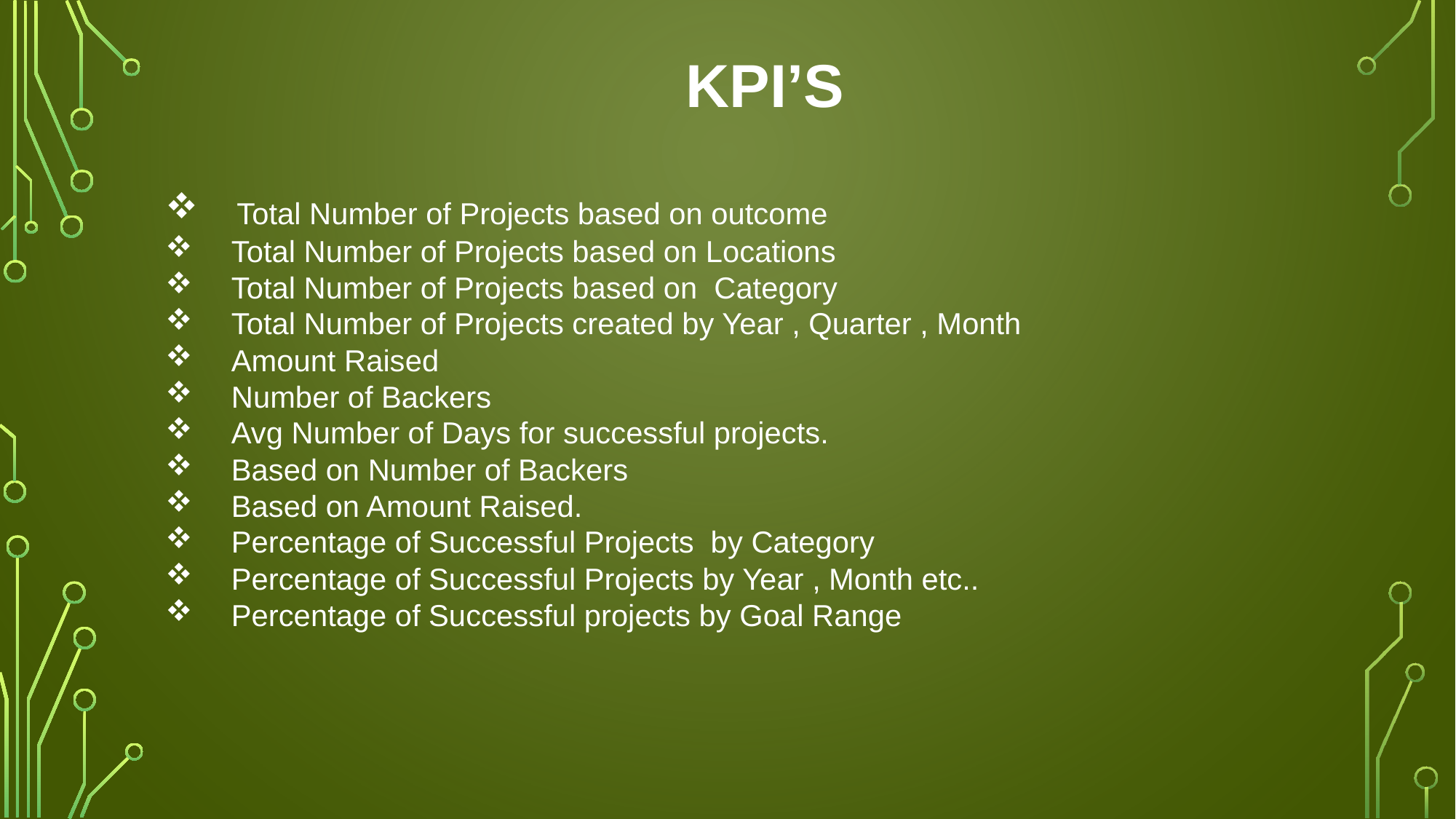

# KPI’s

   Total Number of Projects based on outcome
   Total Number of Projects based on Locations
   Total Number of Projects based on  Category
   Total Number of Projects created by Year , Quarter , Month
   Amount Raised
   Number of Backers
   Avg Number of Days for successful projects.
   Based on Number of Backers
   Based on Amount Raised.
   Percentage of Successful Projects  by Category
   Percentage of Successful Projects by Year , Month etc..
   Percentage of Successful projects by Goal Range